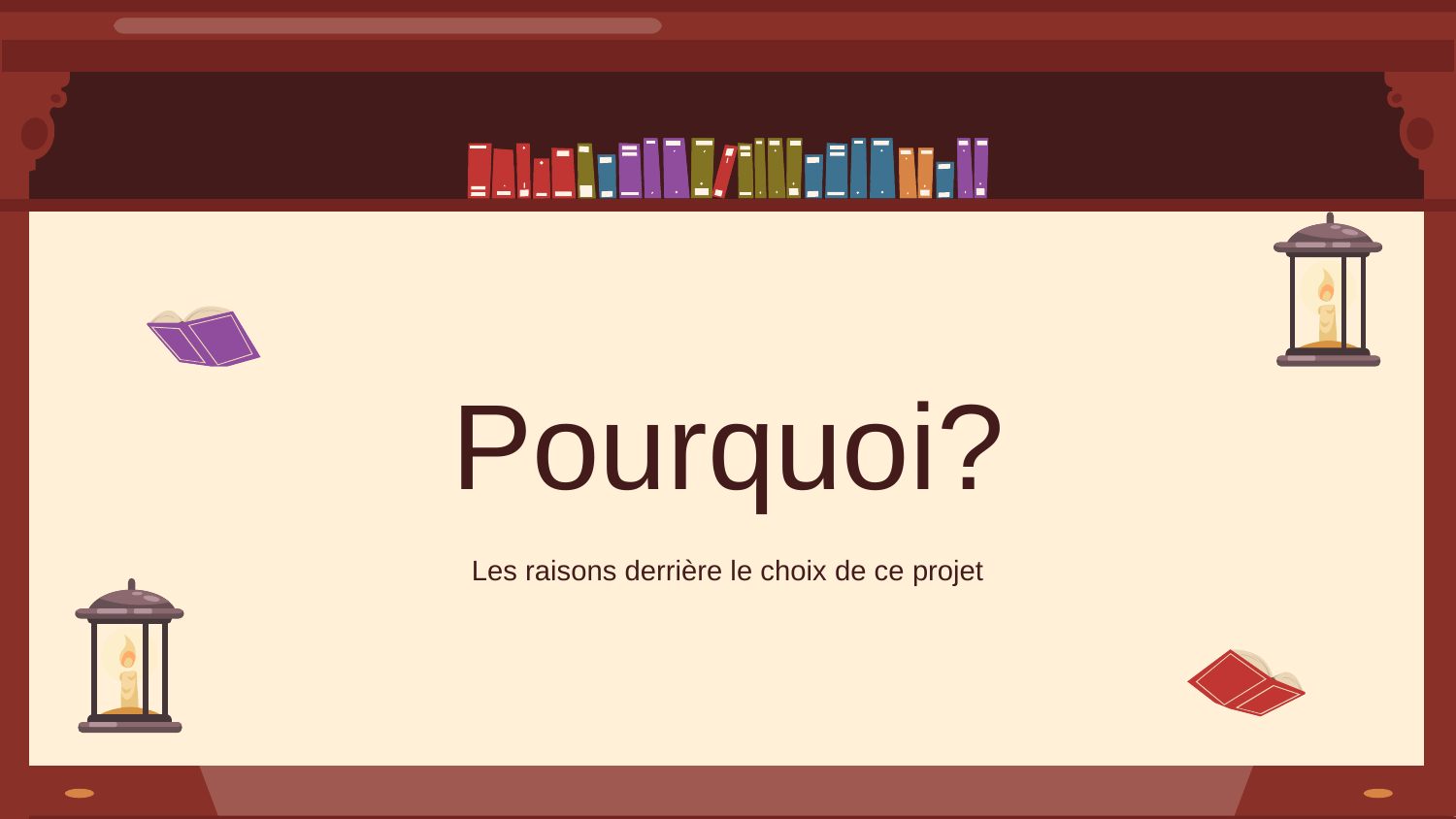

# Pourquoi?
Les raisons derrière le choix de ce projet